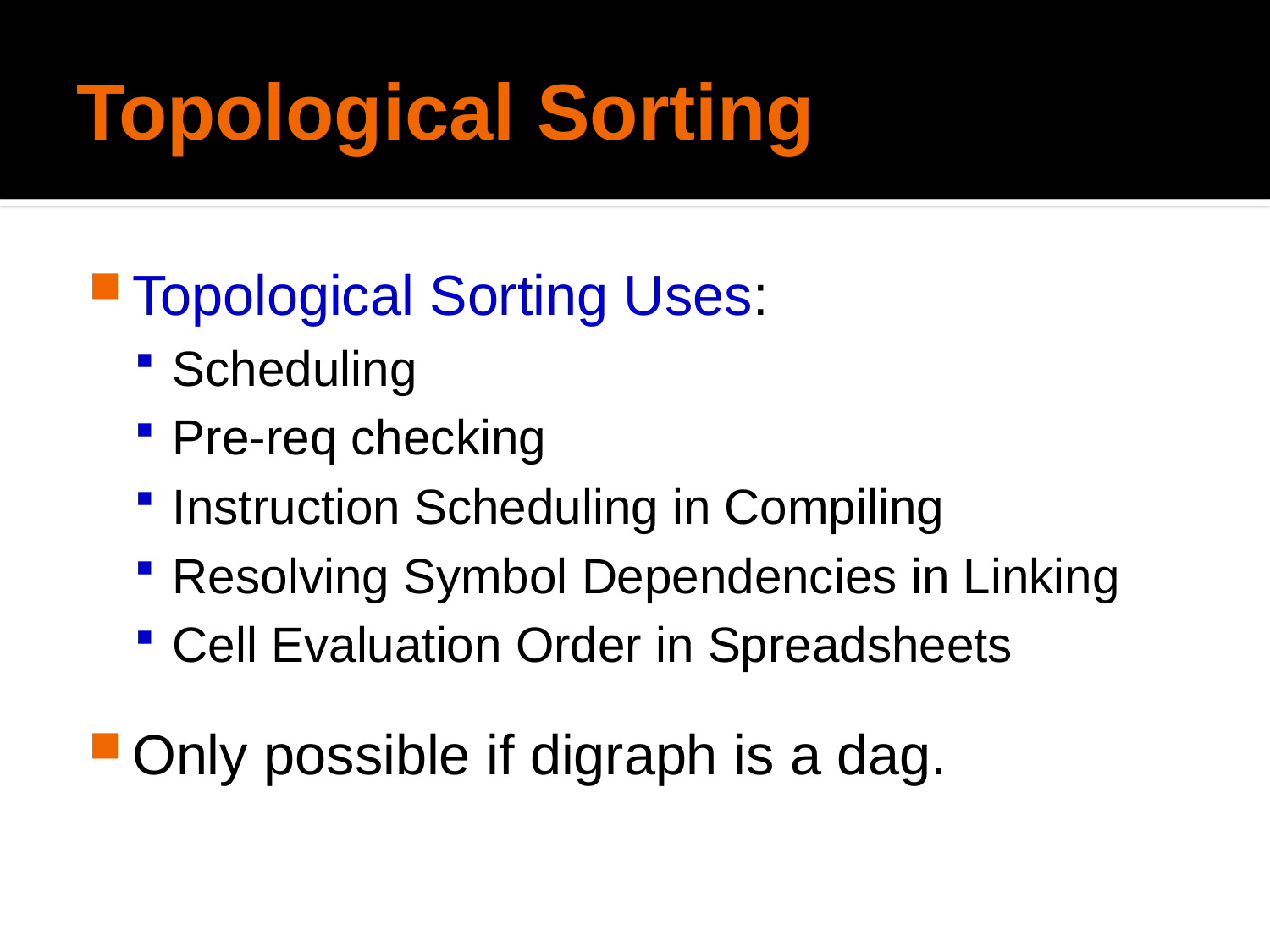

# Topological Sorting
Topological Sorting Uses:
Scheduling
Pre-req checking
Instruction Scheduling in Compiling
Resolving Symbol Dependencies in Linking
Cell Evaluation Order in Spreadsheets

Only possible if digraph is a dag.